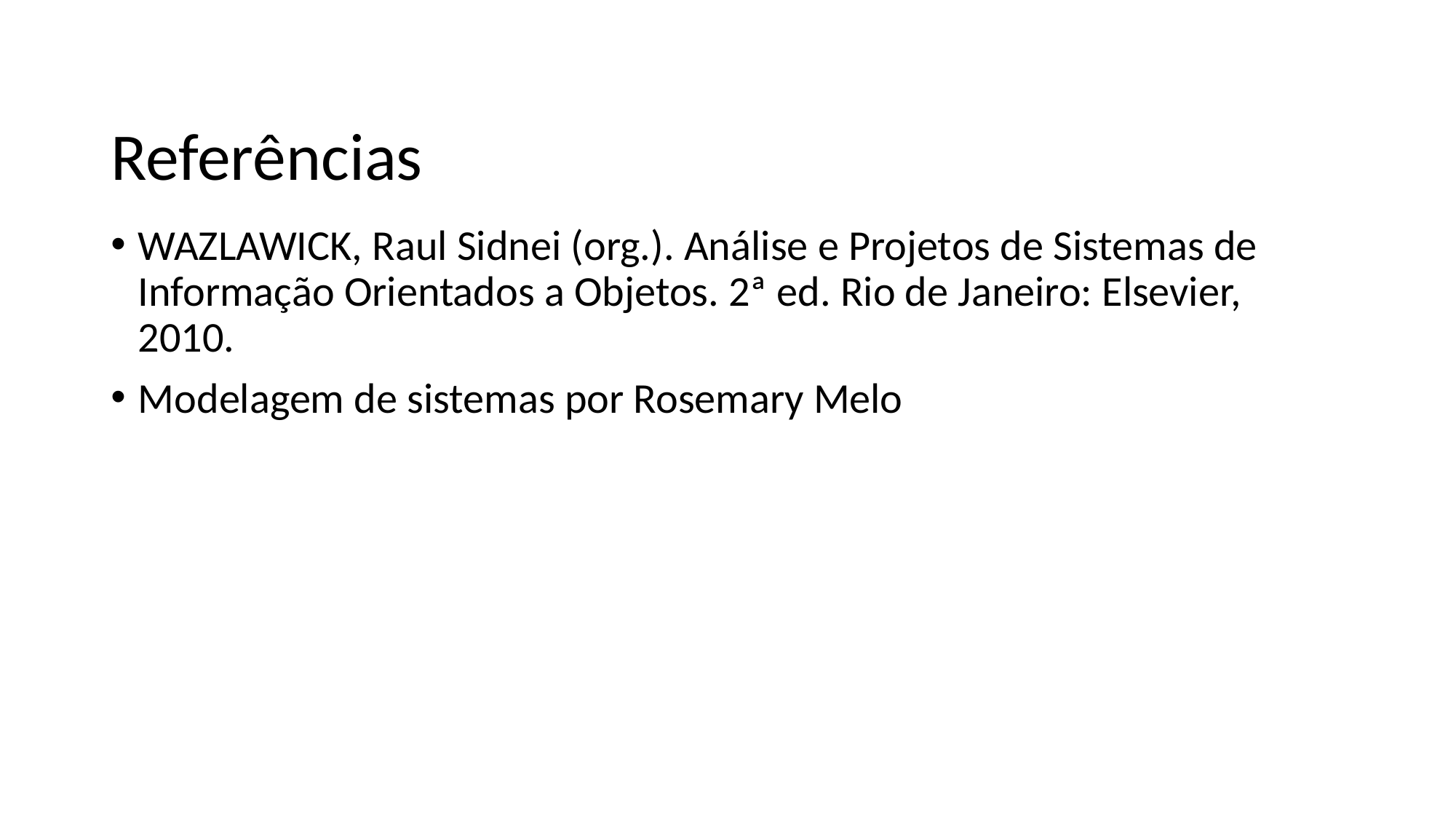

# Referências
WAZLAWICK, Raul Sidnei (org.). Análise e Projetos de Sistemas de Informação Orientados a Objetos. 2ª ed. Rio de Janeiro: Elsevier, 2010.
Modelagem de sistemas por Rosemary Melo